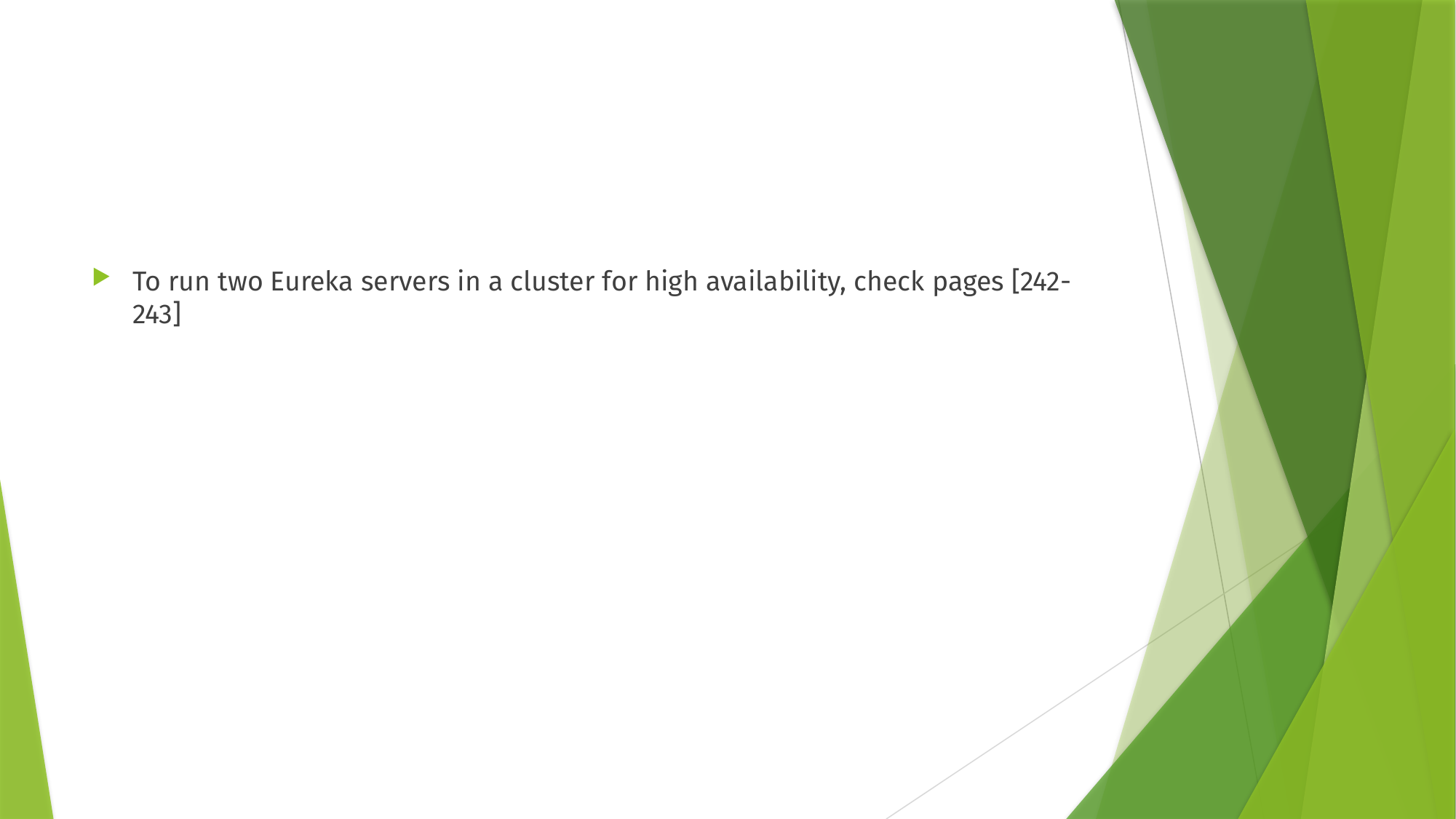

#
To run two Eureka servers in a cluster for high availability, check pages [242-243]